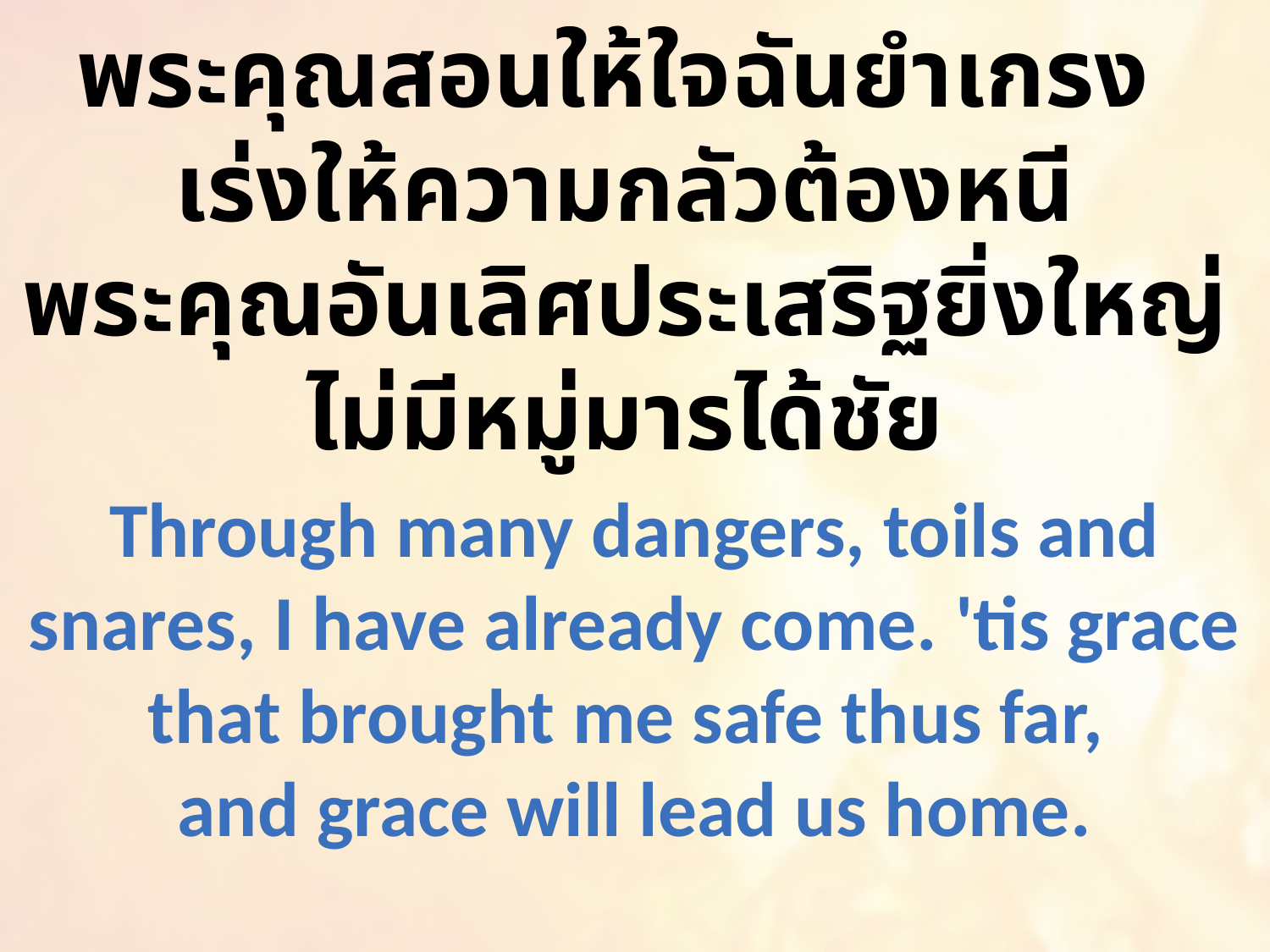

พระคุณสอนให้ใจฉันยำเกรง
เร่งให้ความกลัวต้องหนี
พระคุณอันเลิศประเสริฐยิ่งใหญ่
ไม่มีหมู่มารได้ชัย
Through many dangers, toils and snares, I have already come. 'tis grace that brought me safe thus far,
and grace will lead us home.